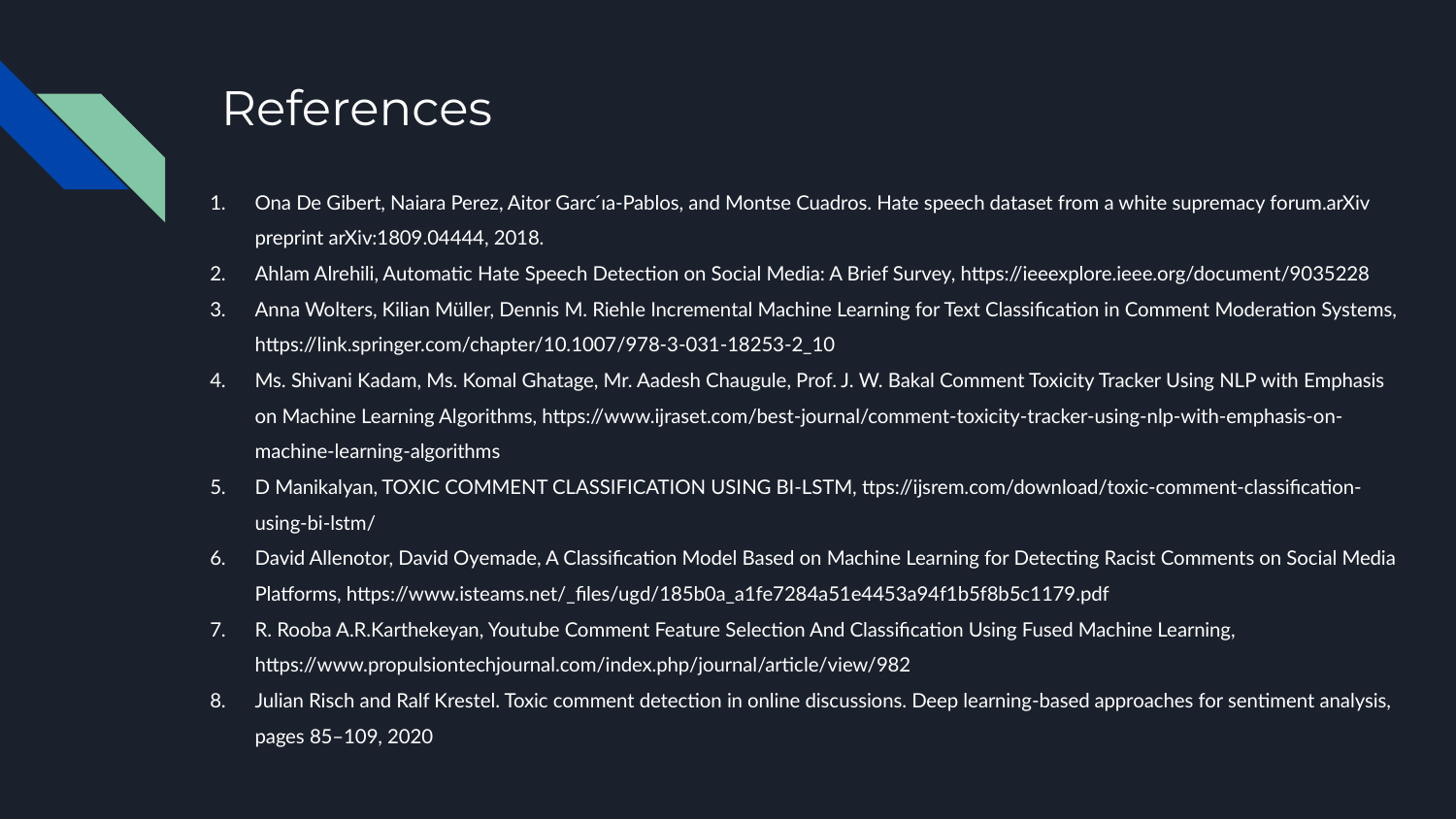

# References
Ona De Gibert, Naiara Perez, Aitor Garc ́ıa-Pablos, and Montse Cuadros. Hate speech dataset from a white supremacy forum.arXiv preprint arXiv:1809.04444, 2018.
Ahlam Alrehili, Automatic Hate Speech Detection on Social Media: A Brief Survey, https://ieeexplore.ieee.org/document/9035228
Anna Wolters, Kilian Müller, Dennis M. Riehle Incremental Machine Learning for Text Classification in Comment Moderation Systems, https://link.springer.com/chapter/10.1007/978-3-031-18253-2_10
Ms. Shivani Kadam, Ms. Komal Ghatage, Mr. Aadesh Chaugule, Prof. J. W. Bakal Comment Toxicity Tracker Using NLP with Emphasis on Machine Learning Algorithms, https://www.ijraset.com/best-journal/comment-toxicity-tracker-using-nlp-with-emphasis-on-machine-learning-algorithms
D Manikalyan, TOXIC COMMENT CLASSIFICATION USING BI-LSTM, ttps://ijsrem.com/download/toxic-comment-classification-using-bi-lstm/
David Allenotor, David Oyemade, A Classification Model Based on Machine Learning for Detecting Racist Comments on Social Media Platforms, https://www.isteams.net/_files/ugd/185b0a_a1fe7284a51e4453a94f1b5f8b5c1179.pdf
R. Rooba A.R.Karthekeyan, Youtube Comment Feature Selection And Classification Using Fused Machine Learning, https://www.propulsiontechjournal.com/index.php/journal/article/view/982
Julian Risch and Ralf Krestel. Toxic comment detection in online discussions. Deep learning-based approaches for sentiment analysis, pages 85–109, 2020